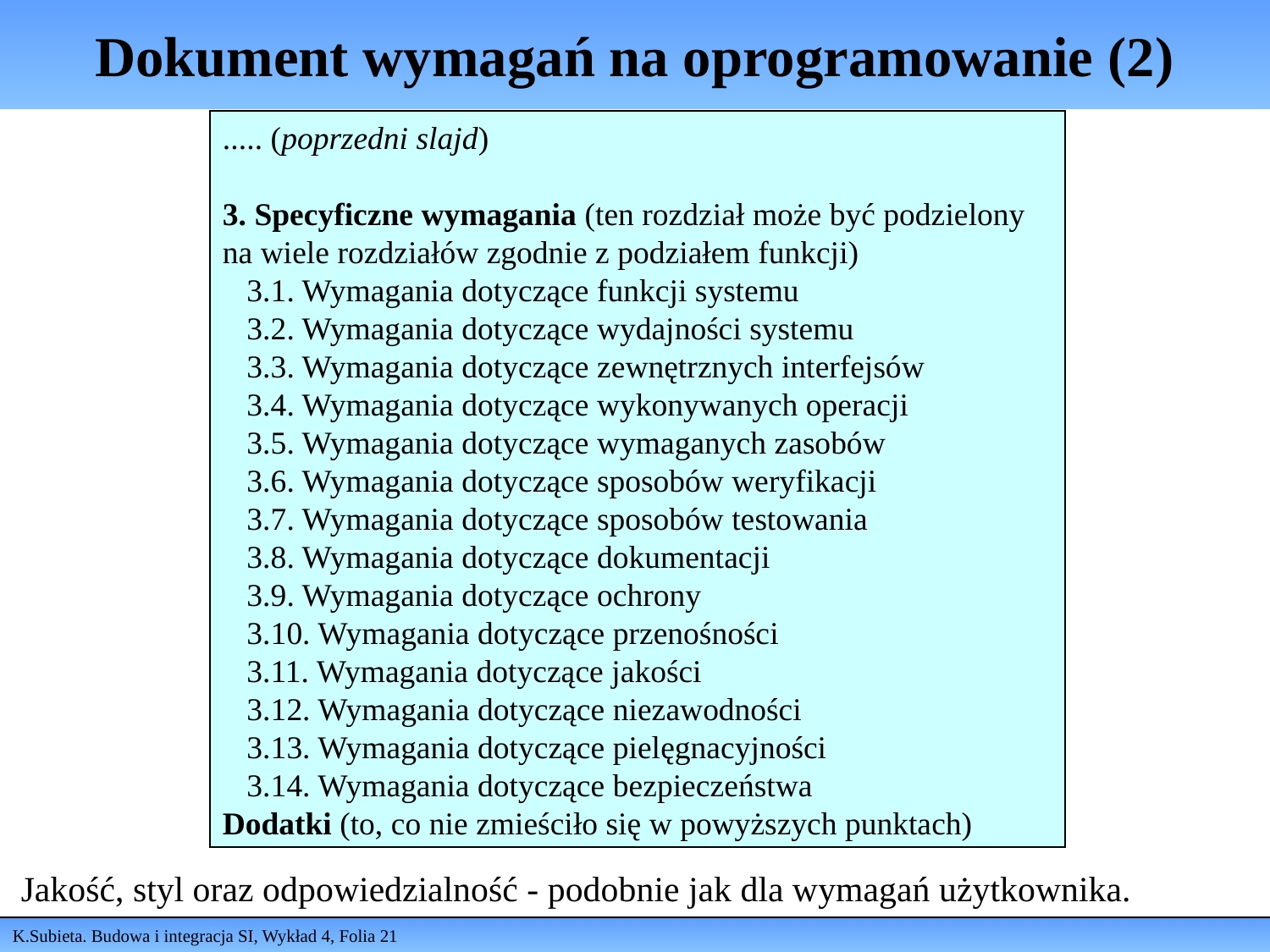

# Dokument wymagań na oprogramowanie (2)
..... (poprzedni slajd)

3. Specyficzne wymagania (ten rozdział może być podzielony na wiele rozdziałów zgodnie z podziałem funkcji)
   3.1. Wymagania dotyczące funkcji systemu
   3.2. Wymagania dotyczące wydajności systemu
   3.3. Wymagania dotyczące zewnętrznych interfejsów
   3.4. Wymagania dotyczące wykonywanych operacji
   3.5. Wymagania dotyczące wymaganych zasobów
   3.6. Wymagania dotyczące sposobów weryfikacji
   3.7. Wymagania dotyczące sposobów testowania
   3.8. Wymagania dotyczące dokumentacji
   3.9. Wymagania dotyczące ochrony
   3.10. Wymagania dotyczące przenośności
   3.11. Wymagania dotyczące jakości
   3.12. Wymagania dotyczące niezawodności
   3.13. Wymagania dotyczące pielęgnacyjności
   3.14. Wymagania dotyczące bezpieczeństwa
Dodatki (to, co nie zmieściło się w powyższych punktach)
Jakość, styl oraz odpowiedzialność - podobnie jak dla wymagań użytkownika.